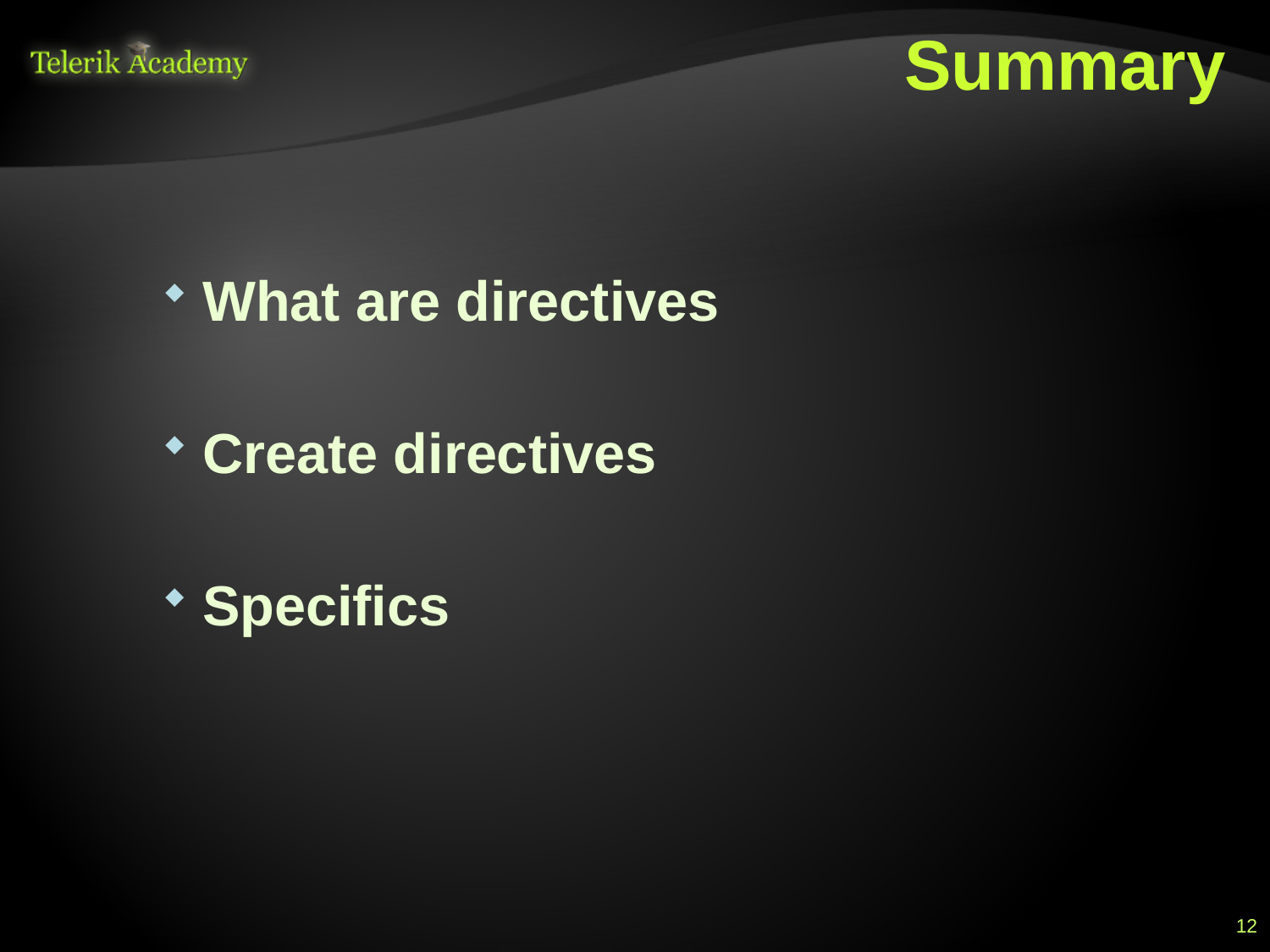

# Summary
What are directives
Create directives
Specifics

12